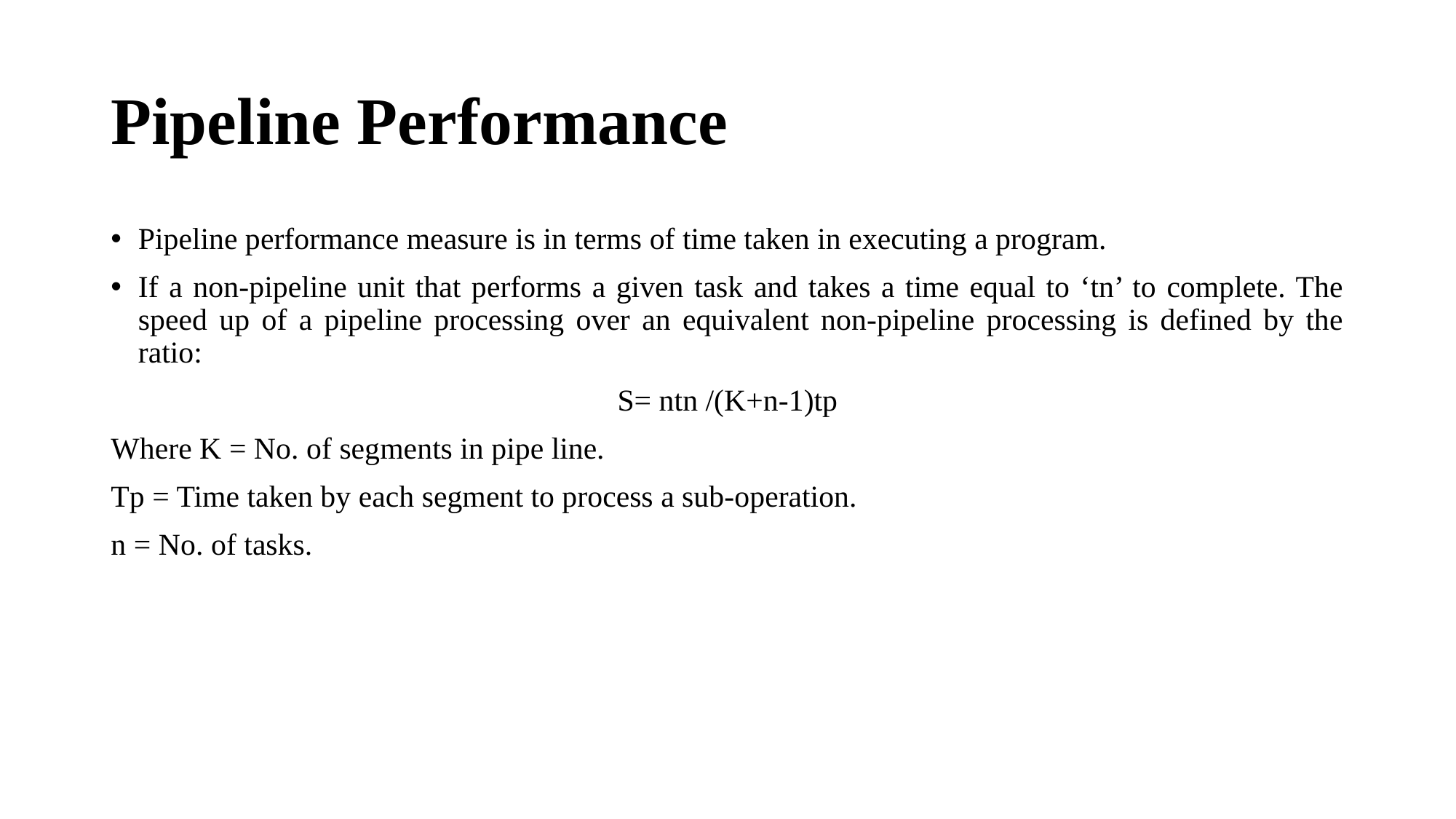

# Pipeline Performance
Pipeline performance measure is in terms of time taken in executing a program.
If a non-pipeline unit that performs a given task and takes a time equal to ‘tn’ to complete. The speed up of a pipeline processing over an equivalent non-pipeline processing is defined by the ratio:
S= ntn /(K+n-1)tp
Where K = No. of segments in pipe line.
Tp = Time taken by each segment to process a sub-operation.
n = No. of tasks.